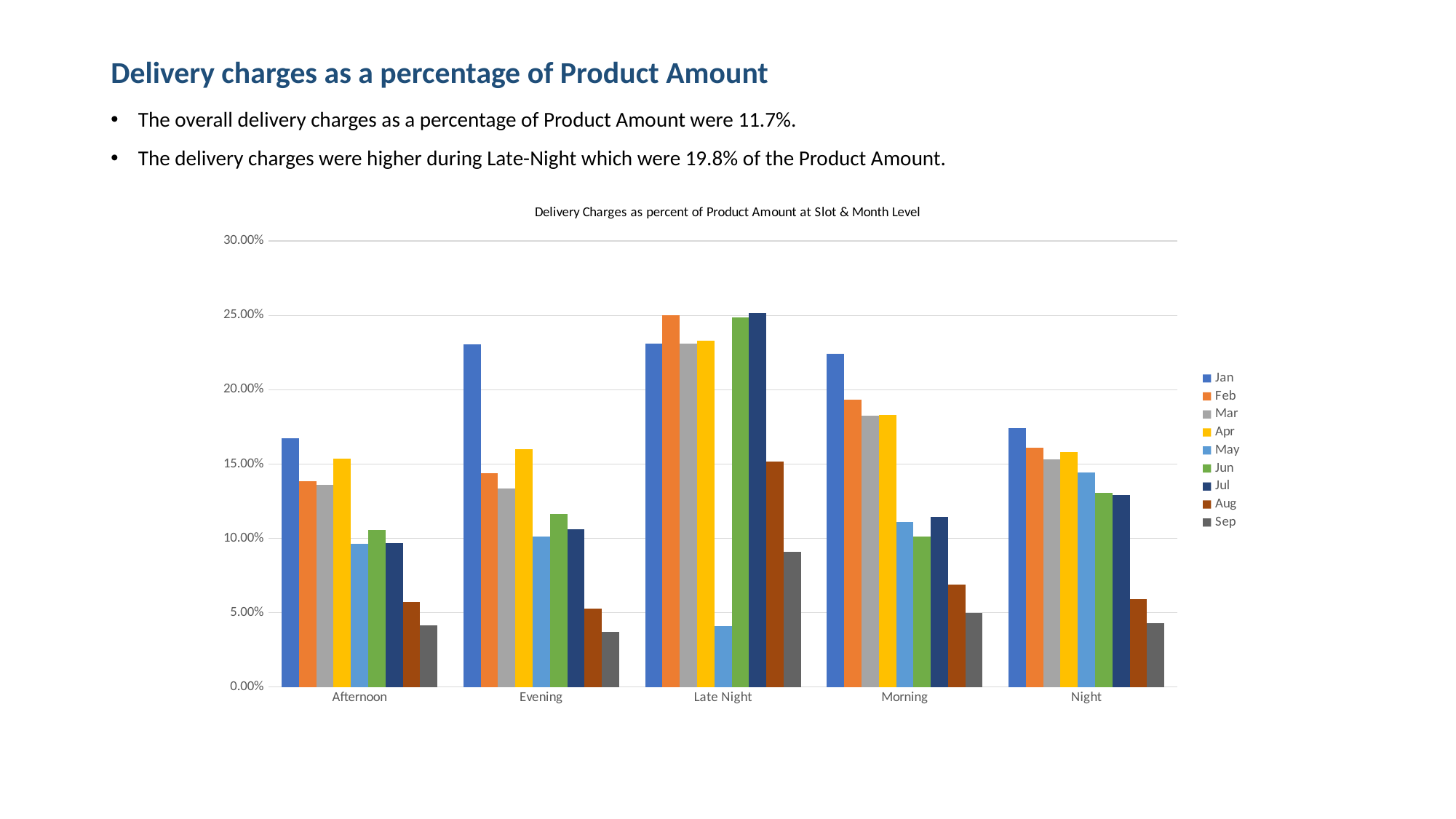

# Delivery charges as a percentage of Product Amount
The overall delivery charges as a percentage of Product Amount were 11.7%.
The delivery charges were higher during Late-Night which were 19.8% of the Product Amount.

### Chart: Delivery Charges as percent of Product Amount at Slot & Month Level

| Category | Jan | Feb | Mar | Apr | May | Jun | Jul | Aug | Sep |
|---|---|---|---|---|---|---|---|---|---|
| Afternoon | 0.167538753931127 | 0.13837904680799765 | 0.13600332006203875 | 0.1538091944185707 | 0.09618318315658361 | 0.1056636272865966 | 0.09692651969623357 | 0.05699387458547338 | 0.04152870444306588 |
| Evening | 0.23063293773654459 | 0.143753742677214 | 0.1333255211329893 | 0.15986188510402866 | 0.10137133867234424 | 0.11664661156164097 | 0.10618360134486456 | 0.052936370492182694 | 0.03720867573953657 |
| Late Night | 0.23089089441749913 | 0.25021147444807473 | 0.2310693023588289 | 0.23315595148240856 | 0.04120879120879121 | 0.2487063471502683 | 0.25161251811915175 | 0.15144750082870953 | 0.09076457783367227 |
| Morning | 0.22406414323672585 | 0.1932179647781487 | 0.1823966649714391 | 0.1829107421283901 | 0.11110600634199963 | 0.10112019445366982 | 0.11429937904776424 | 0.06882113835864316 | 0.049693120943497204 |
| Night | 0.1742235378497672 | 0.16110731138145185 | 0.15337815604316624 | 0.15798113932288516 | 0.14439184565766985 | 0.1306156041481385 | 0.12910703743436483 | 0.05889465503333178 | 0.043093328307900226 |